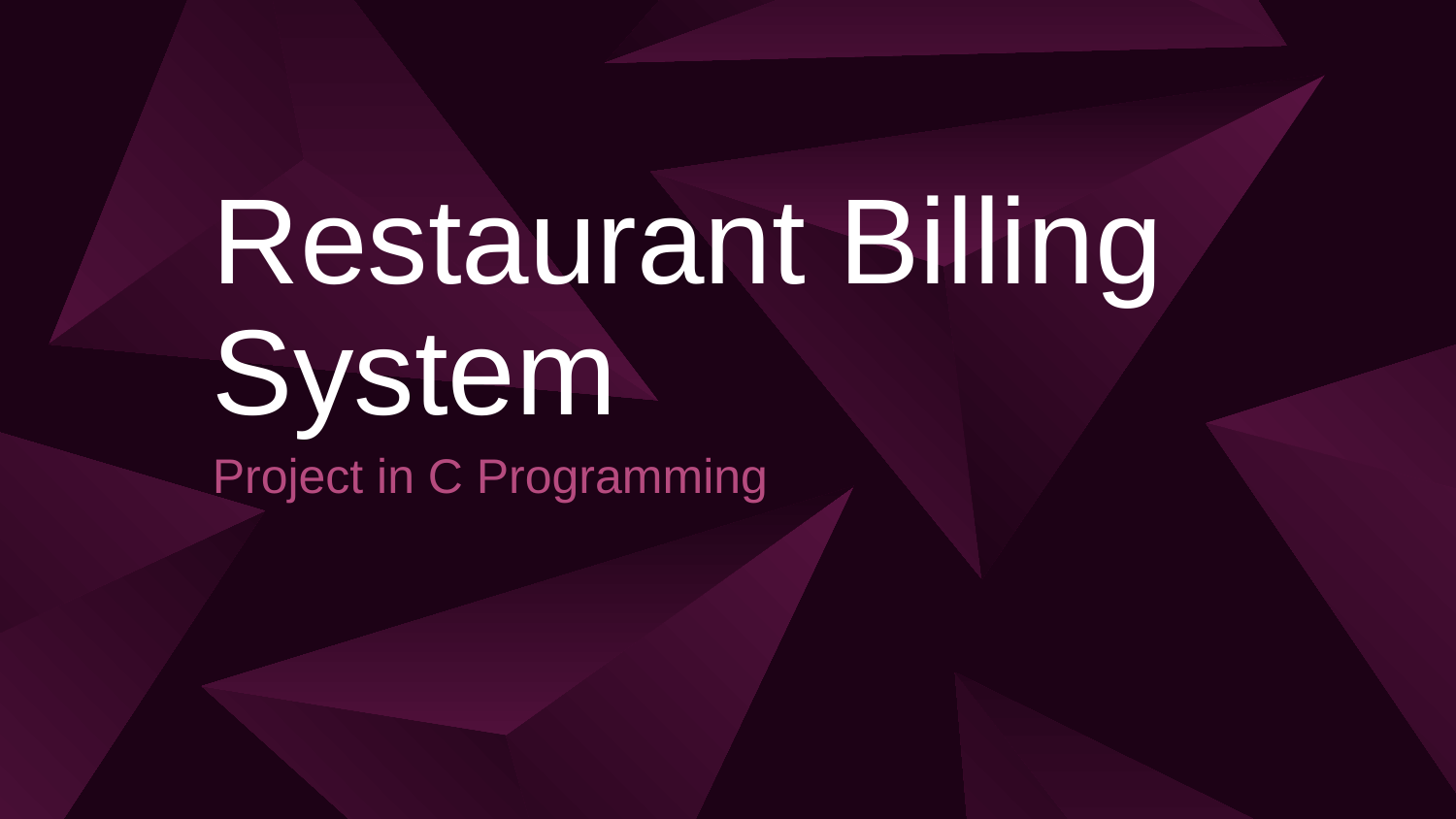

# Restaurant Billing System
Project in C Programming